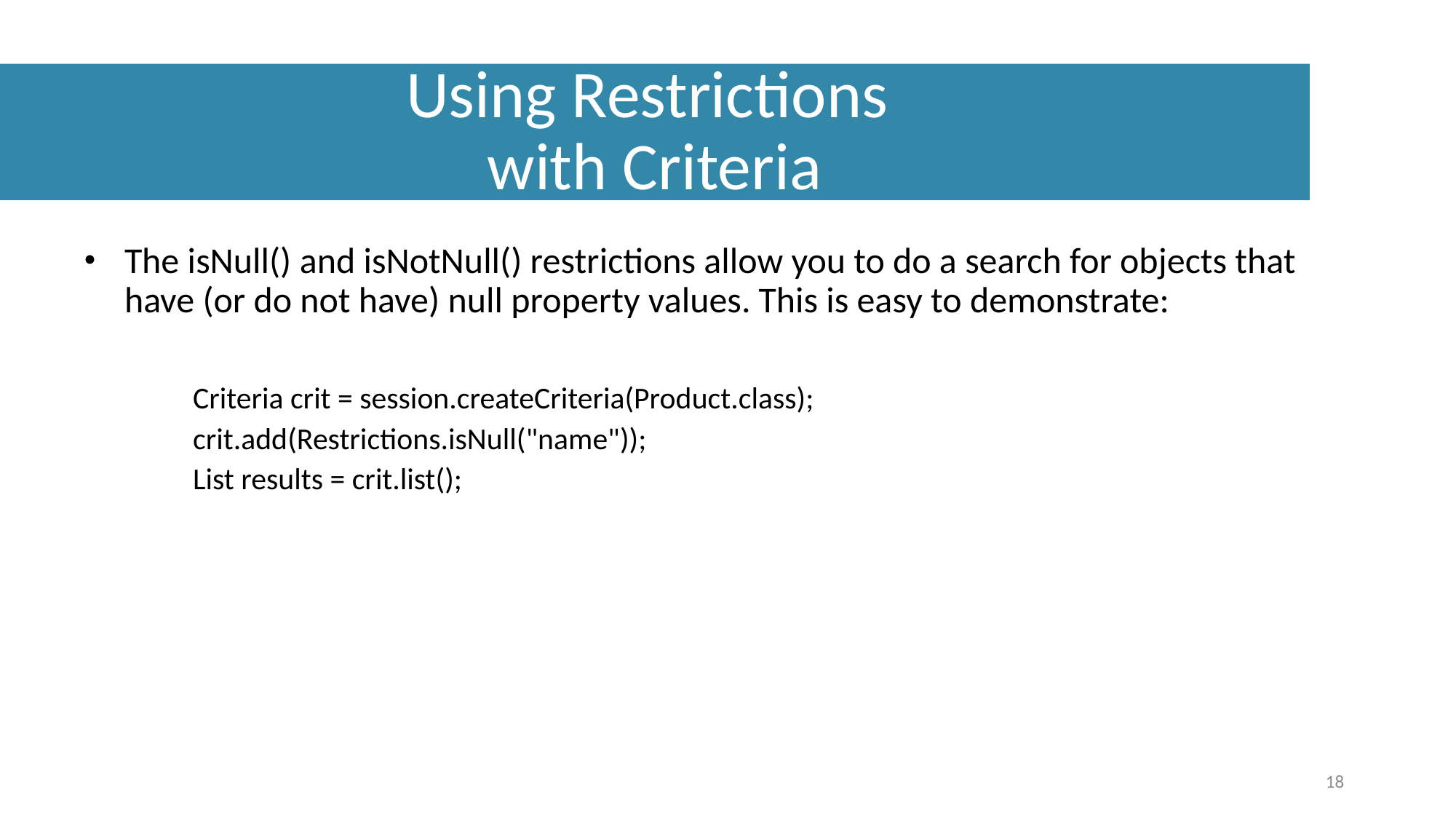

Using Restrictions
with Criteria
The isNull() and isNotNull() restrictions allow you to do a search for objects that have (or do not have) null property values. This is easy to demonstrate:

Criteria crit = session.createCriteria(Product.class);
crit.add(Restrictions.isNull("name"));
List results = crit.list();
18